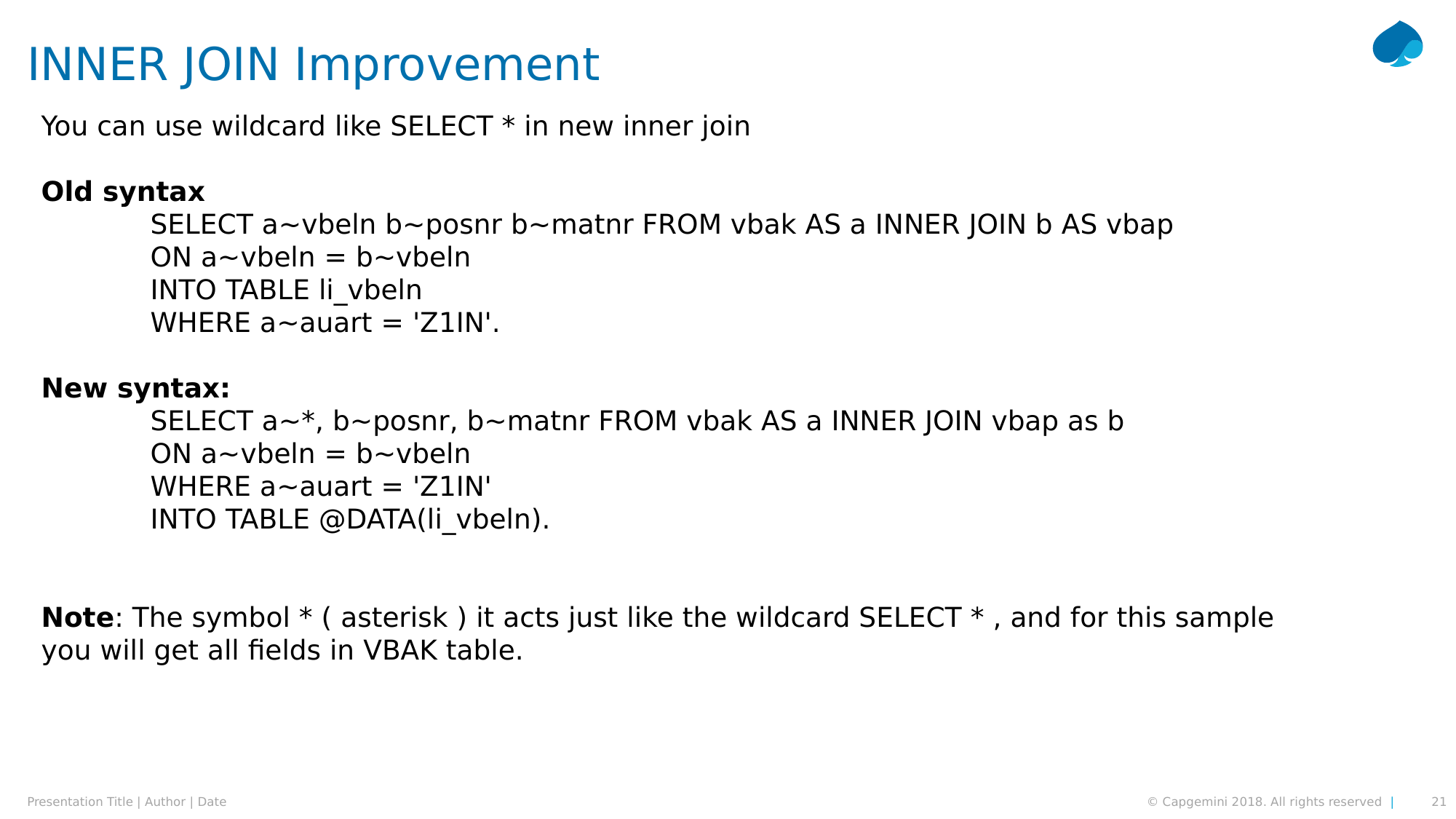

# INNER JOIN Improvement
You can use wildcard like SELECT * in new inner join

Old syntax
SELECT a~vbeln b~posnr b~matnr FROM vbak AS a INNER JOIN b AS vbap
ON a~vbeln = b~vbeln
INTO TABLE li_vbeln
WHERE a~auart = 'Z1IN'.

New syntax:
	SELECT a~*, b~posnr, b~matnr FROM vbak AS a INNER JOIN vbap as b
	ON a~vbeln = b~vbeln
	WHERE a~auart = 'Z1IN'
	INTO TABLE @DATA(li_vbeln).

Note: The symbol * ( asterisk ) it acts just like the wildcard SELECT * , and for this sample you will get all fields in VBAK table.